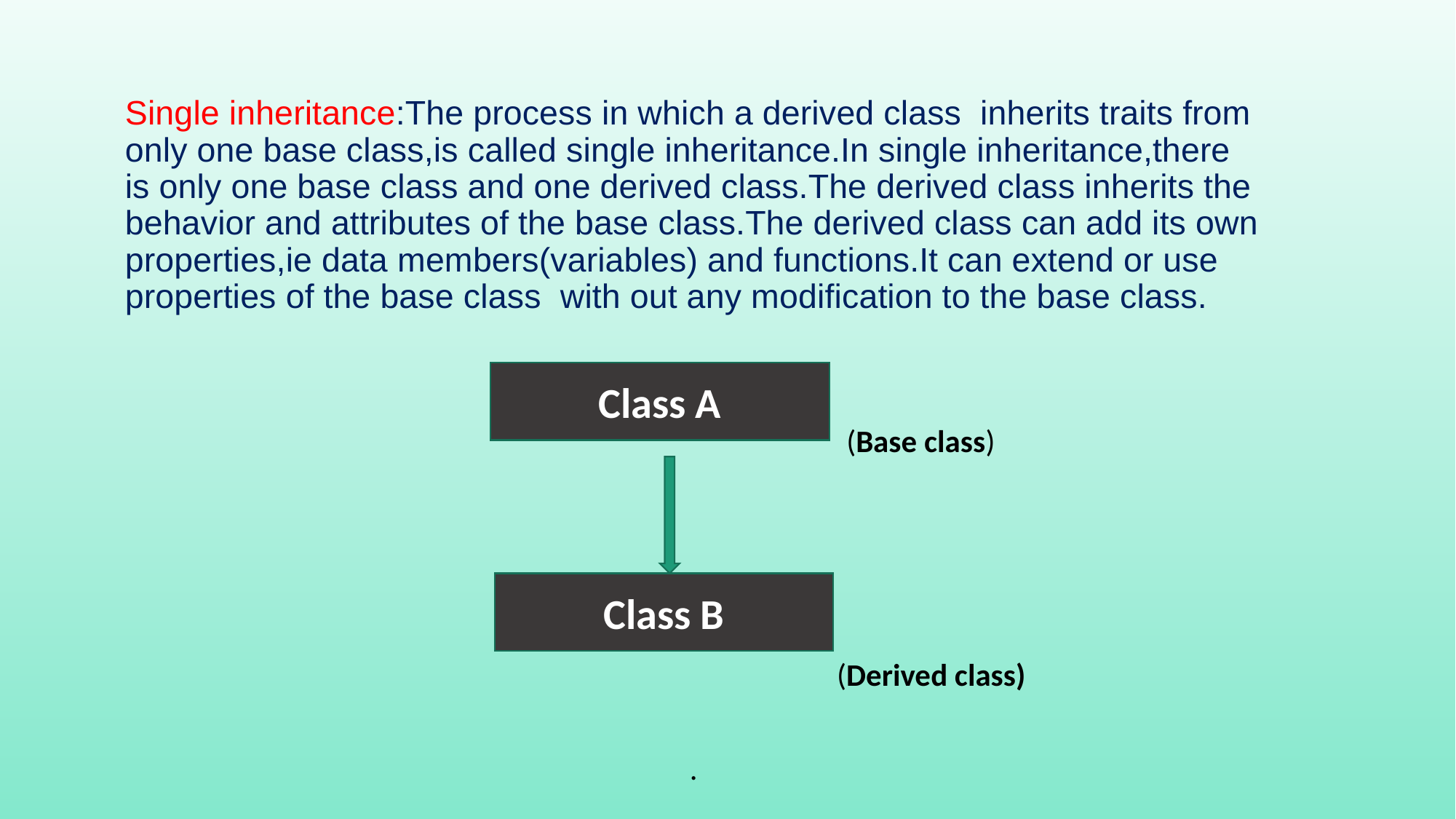

Single inheritance:The process in which a derived class  inherits traits from only one base class,is called single inheritance.In single inheritance,there is only one base class and one derived class.The derived class inherits the behavior and attributes of the base class.The derived class can add its own properties,ie data members(variables) and functions.It can extend or use properties of the base class  with out any modification to the base class.

                                                                (Base class)

                                                                   (Derived class)

.
Class A

Class B